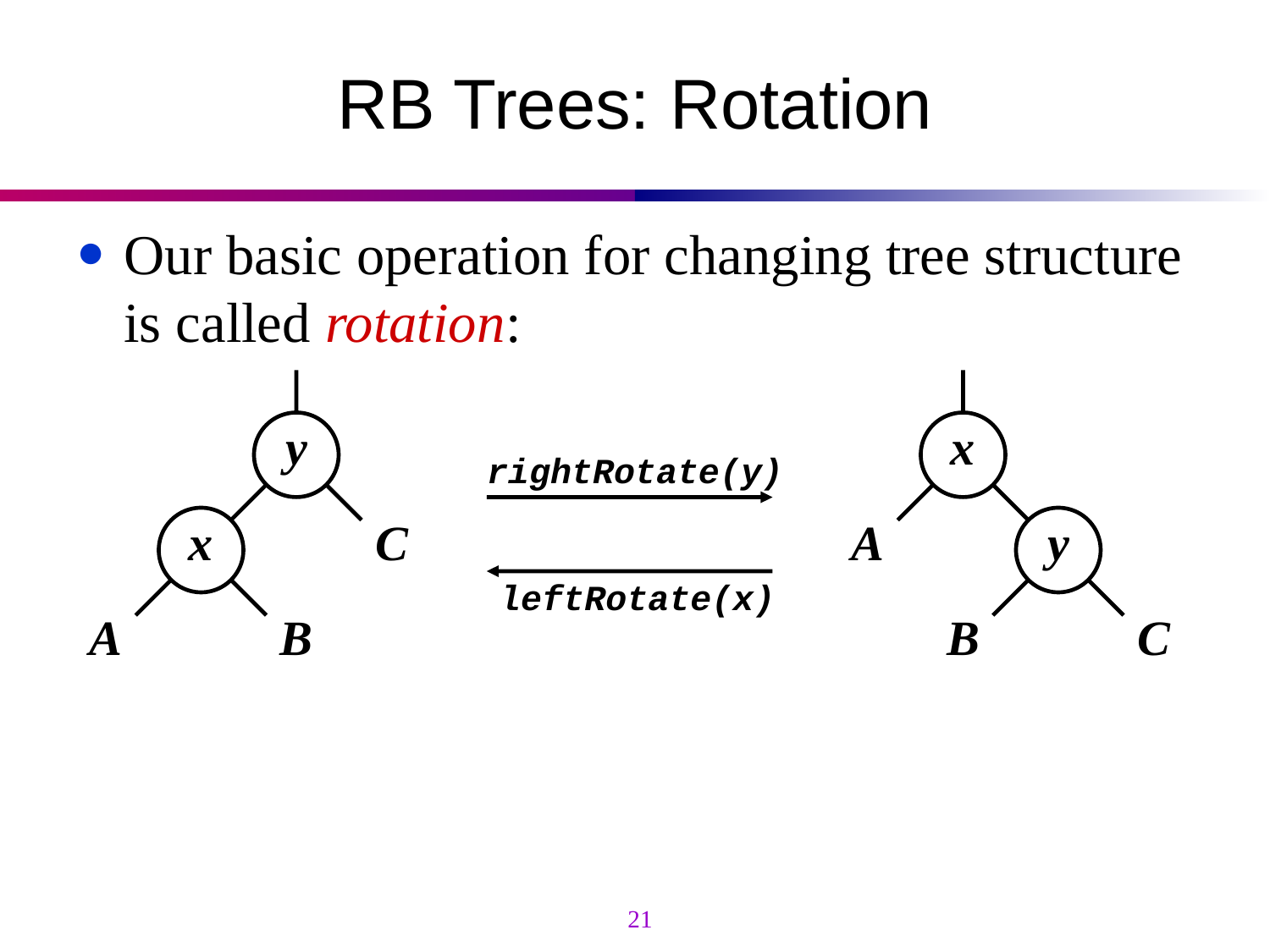

# RB Trees: Rotation
Our basic operation for changing tree structure is called rotation:

y
x
rightRotate(y)

x
C
A
y
leftRotate(x)

A
B
B
C
21